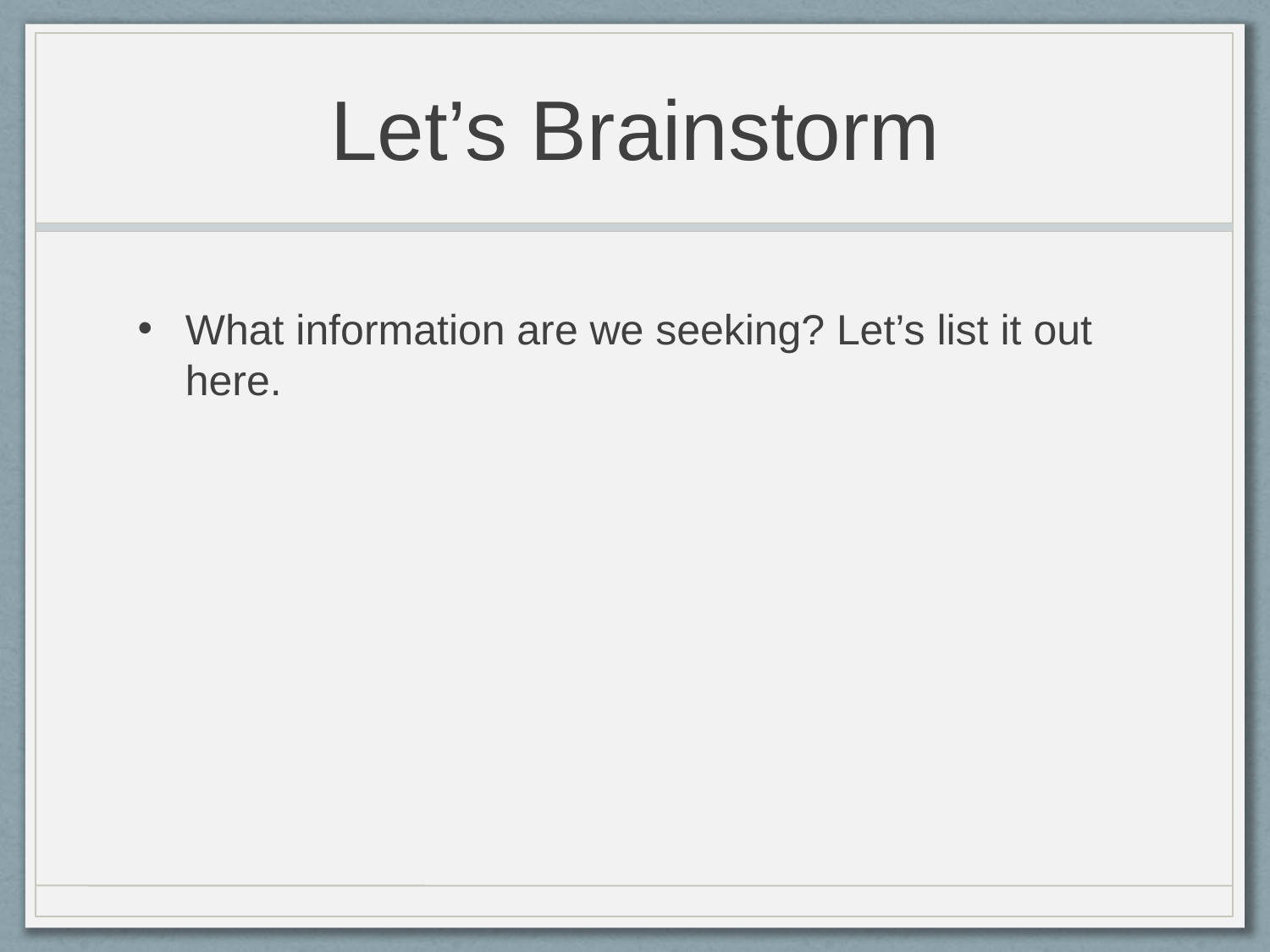

# Let’s Brainstorm
What information are we seeking? Let’s list it out here.